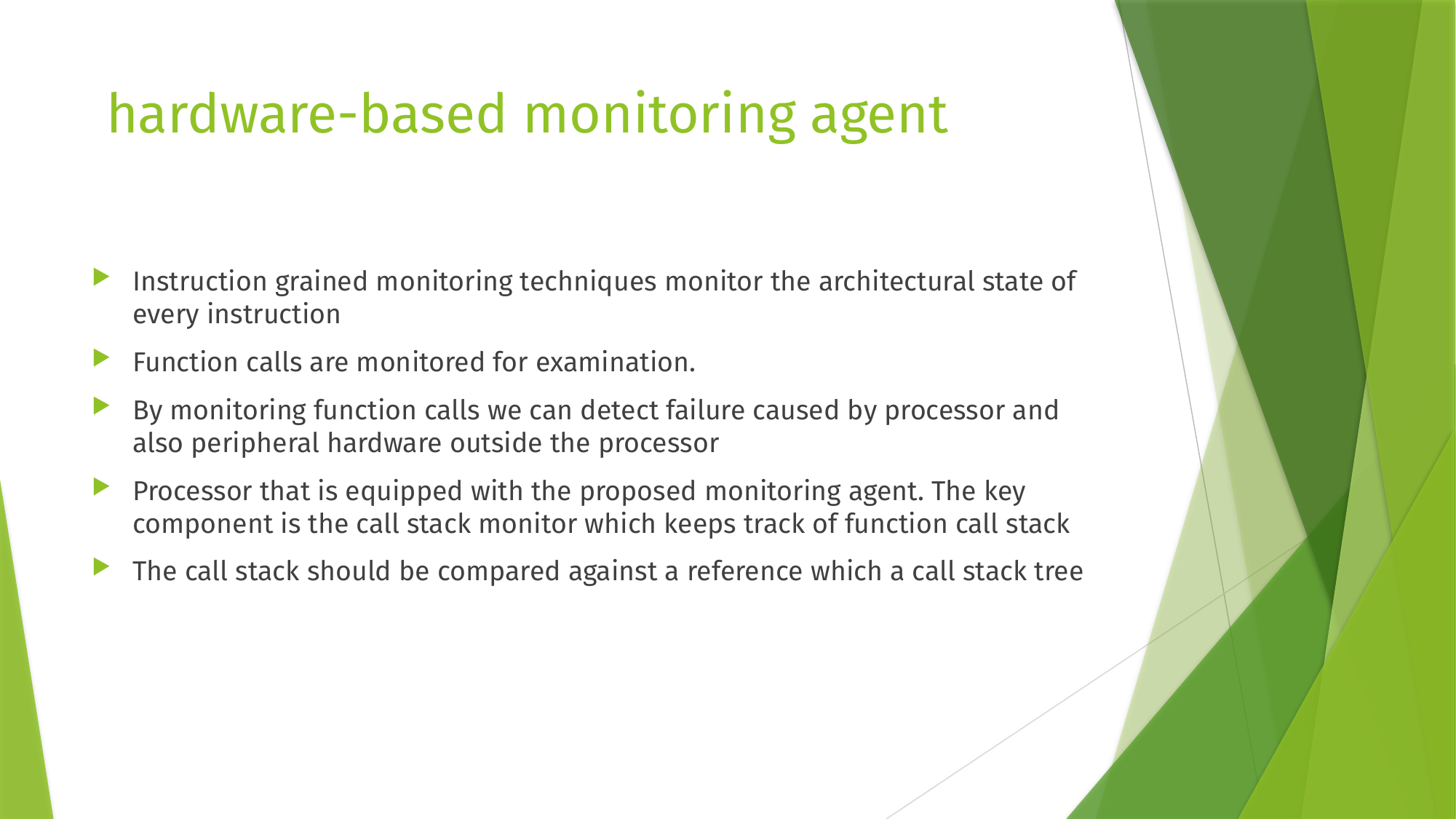

# hardware-based monitoring agent
Instruction grained monitoring techniques monitor the architectural state of every instruction
Function calls are monitored for examination.
By monitoring function calls we can detect failure caused by processor and also peripheral hardware outside the processor
Processor that is equipped with the proposed monitoring agent. The key component is the call stack monitor which keeps track of function call stack
The call stack should be compared against a reference which a call stack tree